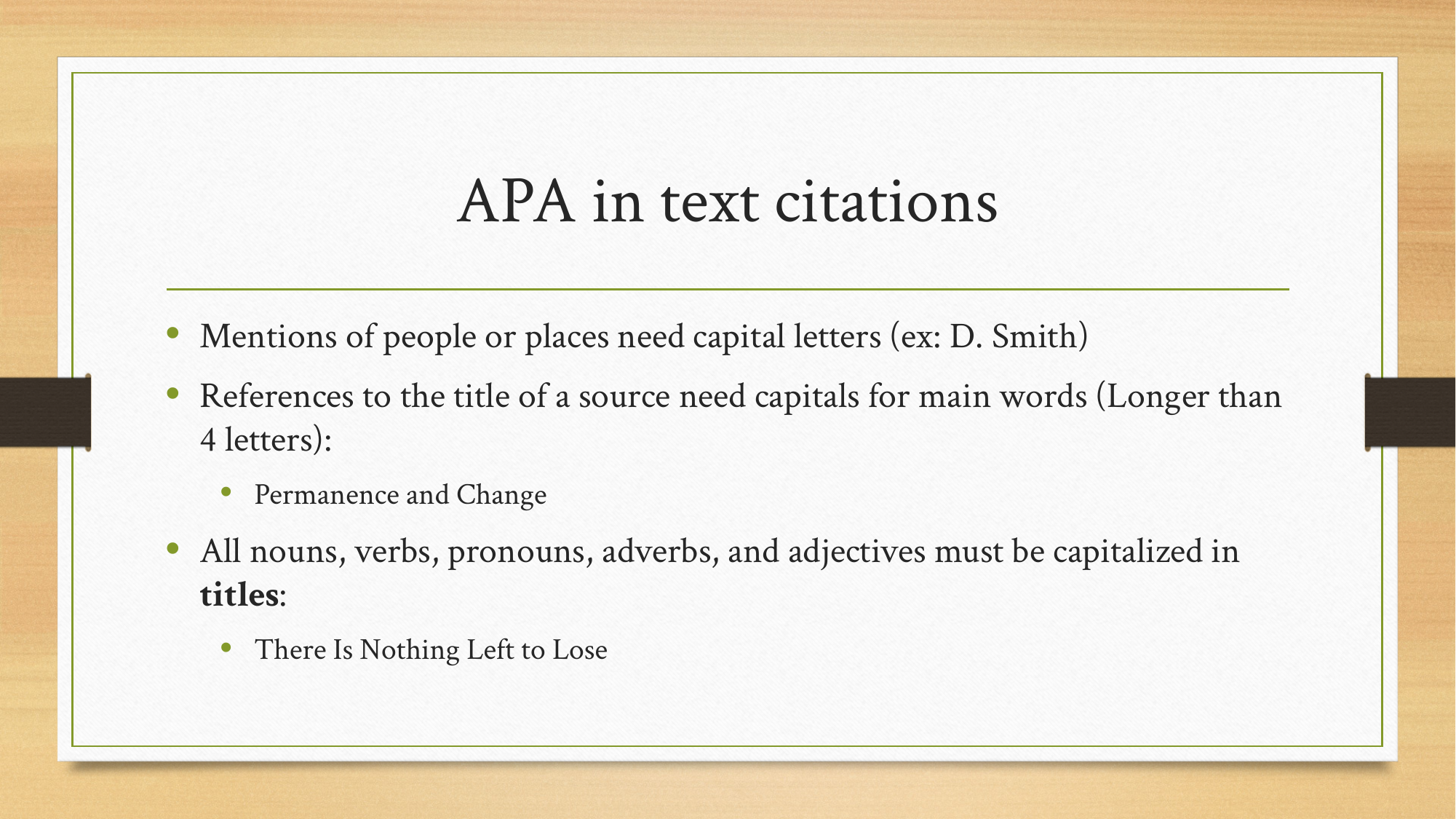

# APA in text citations
Mentions of people or places need capital letters (ex: D. Smith)
References to the title of a source need capitals for main words (Longer than 4 letters):
Permanence and Change
All nouns, verbs, pronouns, adverbs, and adjectives must be capitalized in titles:
There Is Nothing Left to Lose